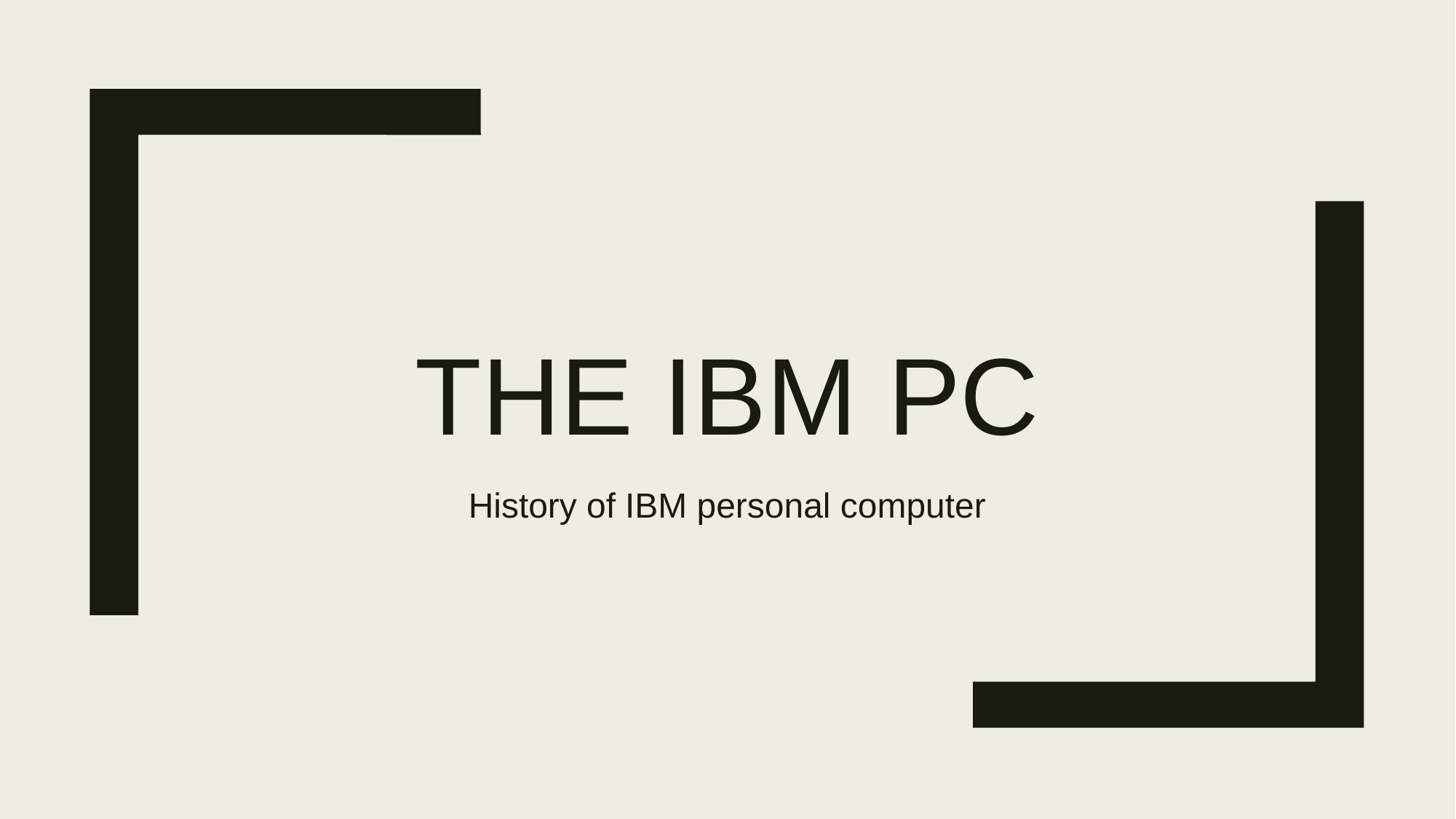

# The IBM pc
History of IBM personal computer